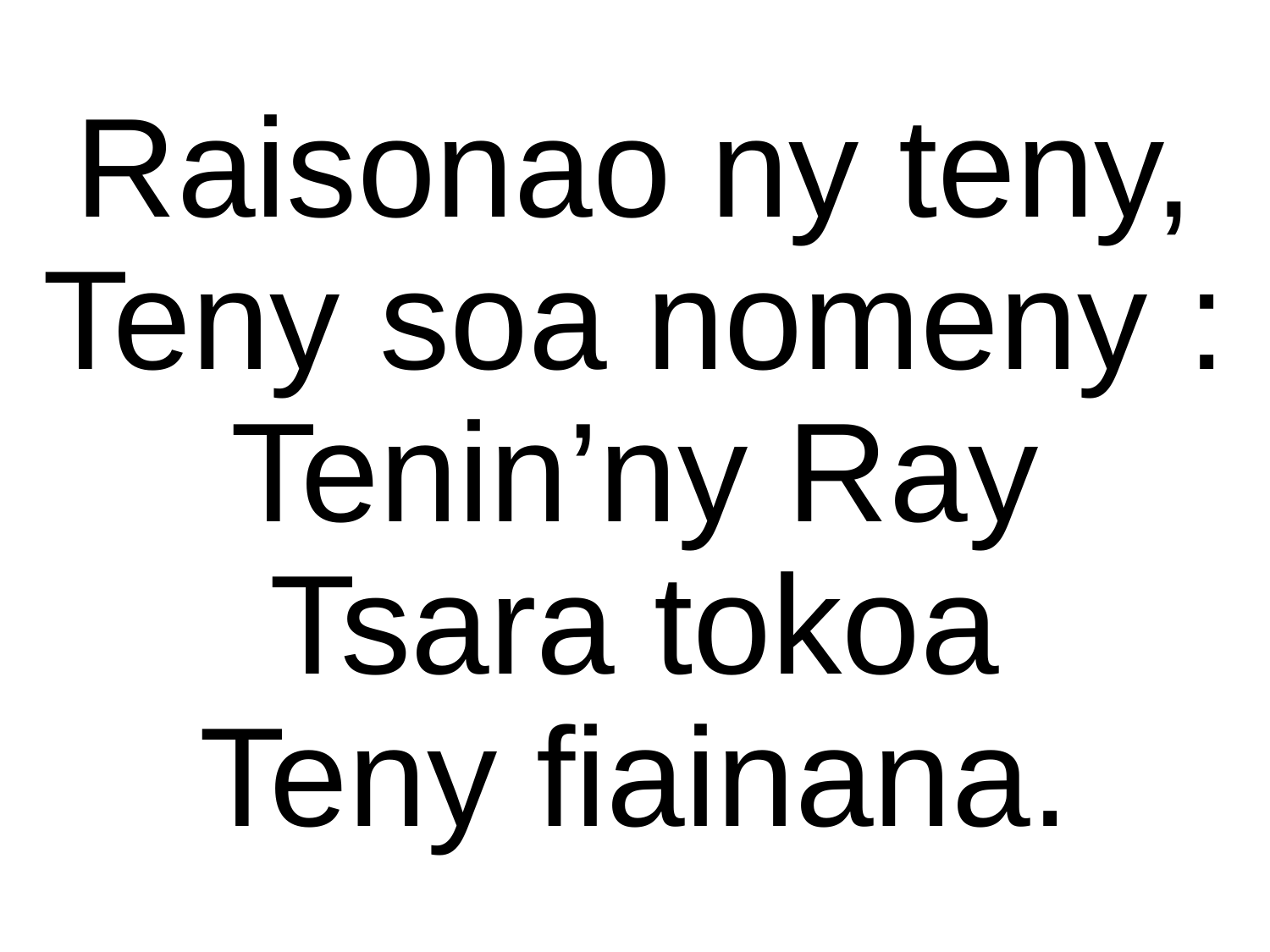

Raisonao ny teny,
Teny soa nomeny :
Tenin’ny Ray
Tsara tokoa
Teny fiainana.